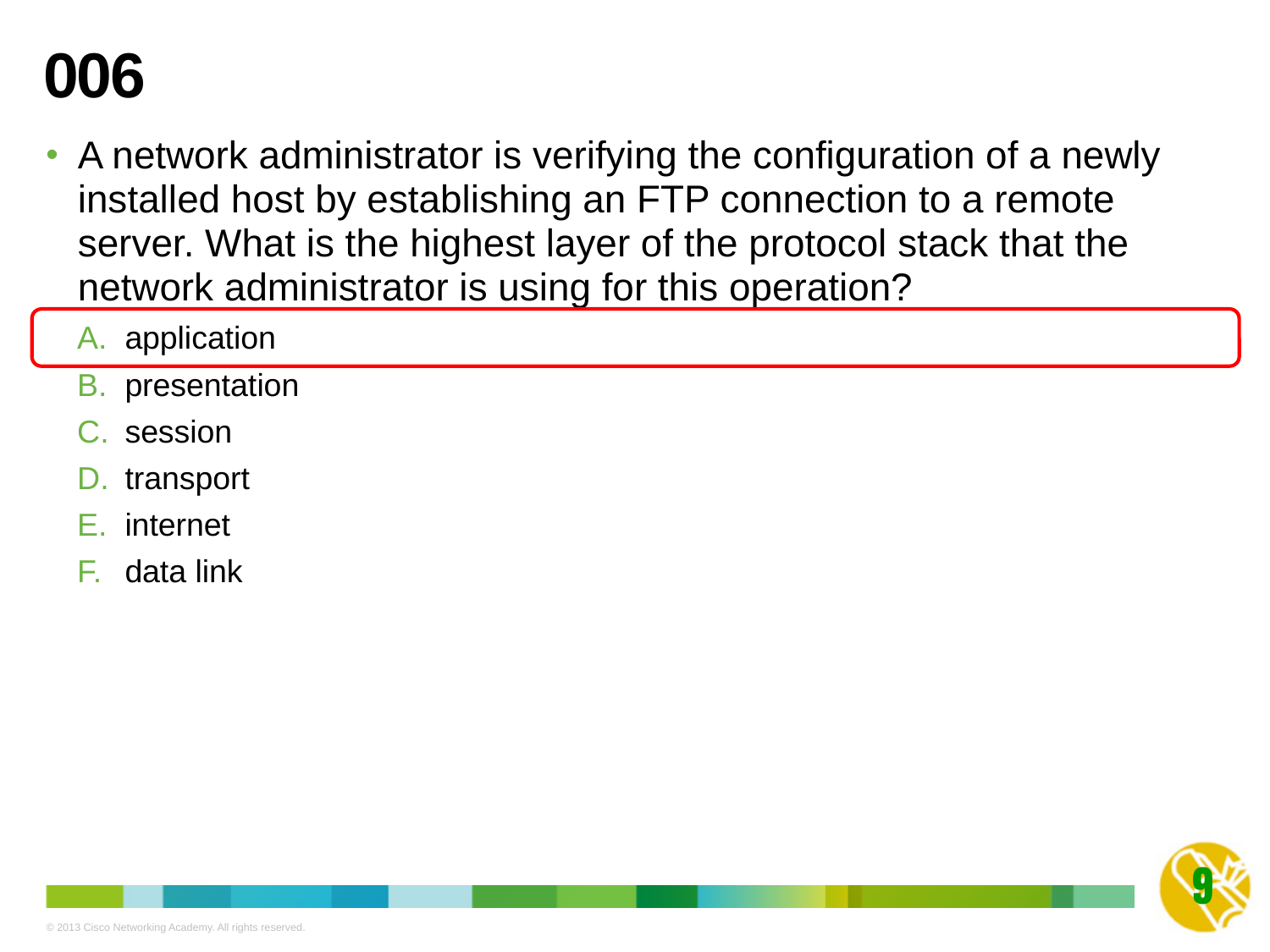

# 006
A network administrator is verifying the configuration of a newly installed host by establishing an FTP connection to a remote server. What is the highest layer of the protocol stack that the network administrator is using for this operation?
application
presentation
session
transport
internet
data link